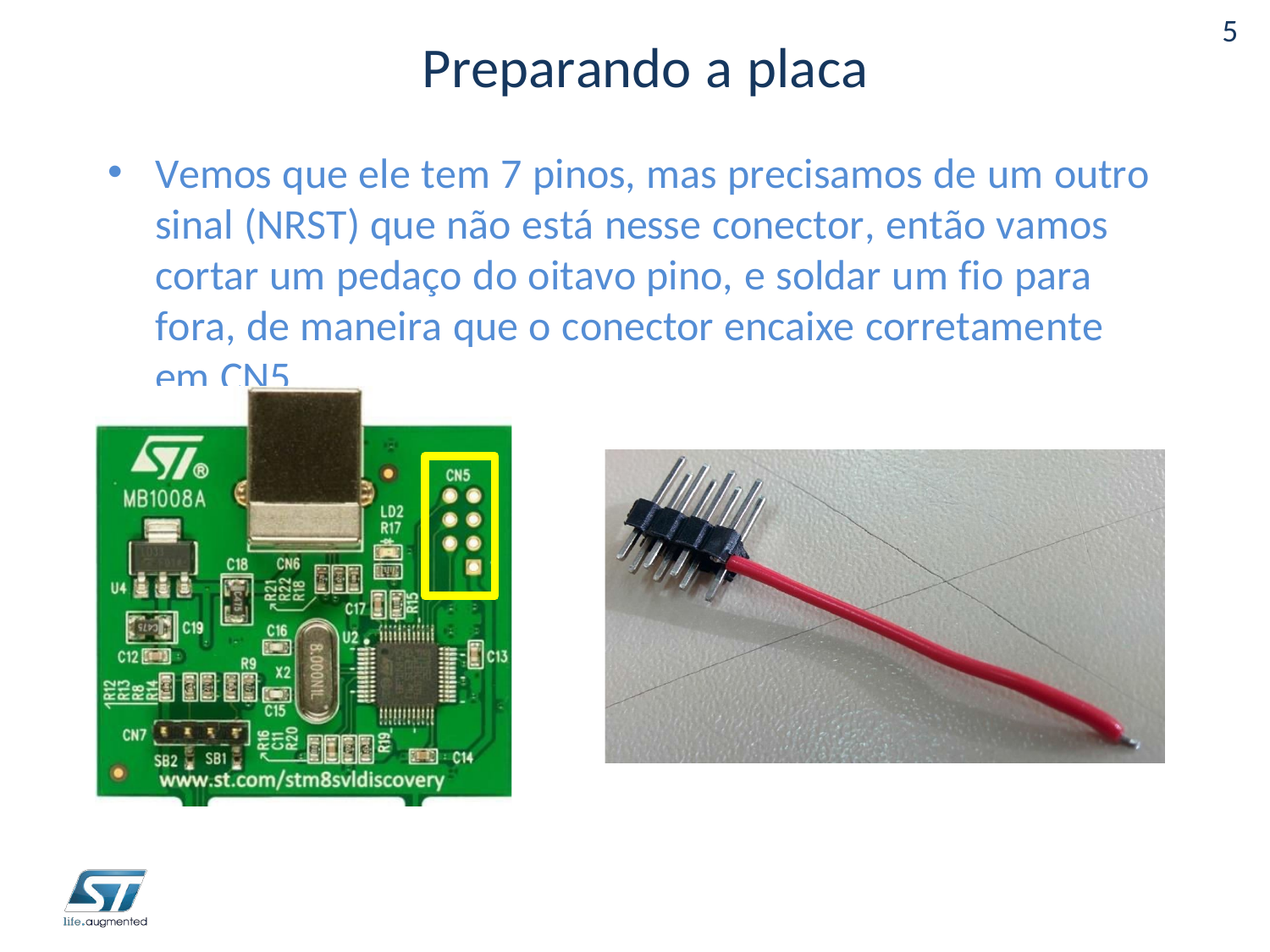

5
# Preparando a placa
Vemos que ele tem 7 pinos, mas precisamos de um outro sinal (NRST) que não está nesse conector, então vamos cortar um pedaço do oitavo pino, e soldar um fio para fora, de maneira que o conector encaixe corretamente em CN5